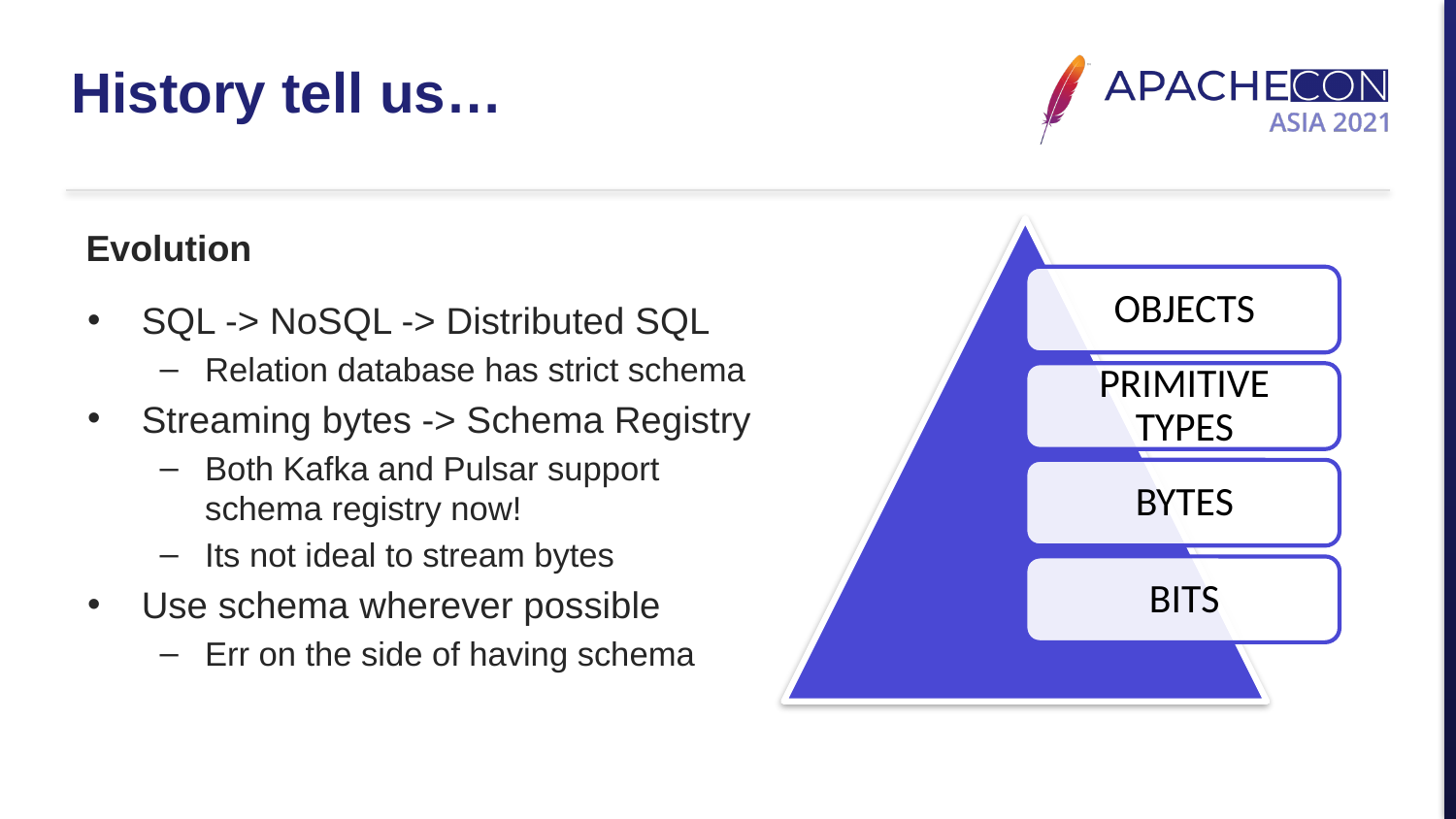

# History tell us…
Evolution
OBJECTS
PRIMITIVE TYPES
BYTES
BITS
SQL -> NoSQL -> Distributed SQL
Relation database has strict schema
Streaming bytes -> Schema Registry
Both Kafka and Pulsar support schema registry now!
Its not ideal to stream bytes
Use schema wherever possible
Err on the side of having schema